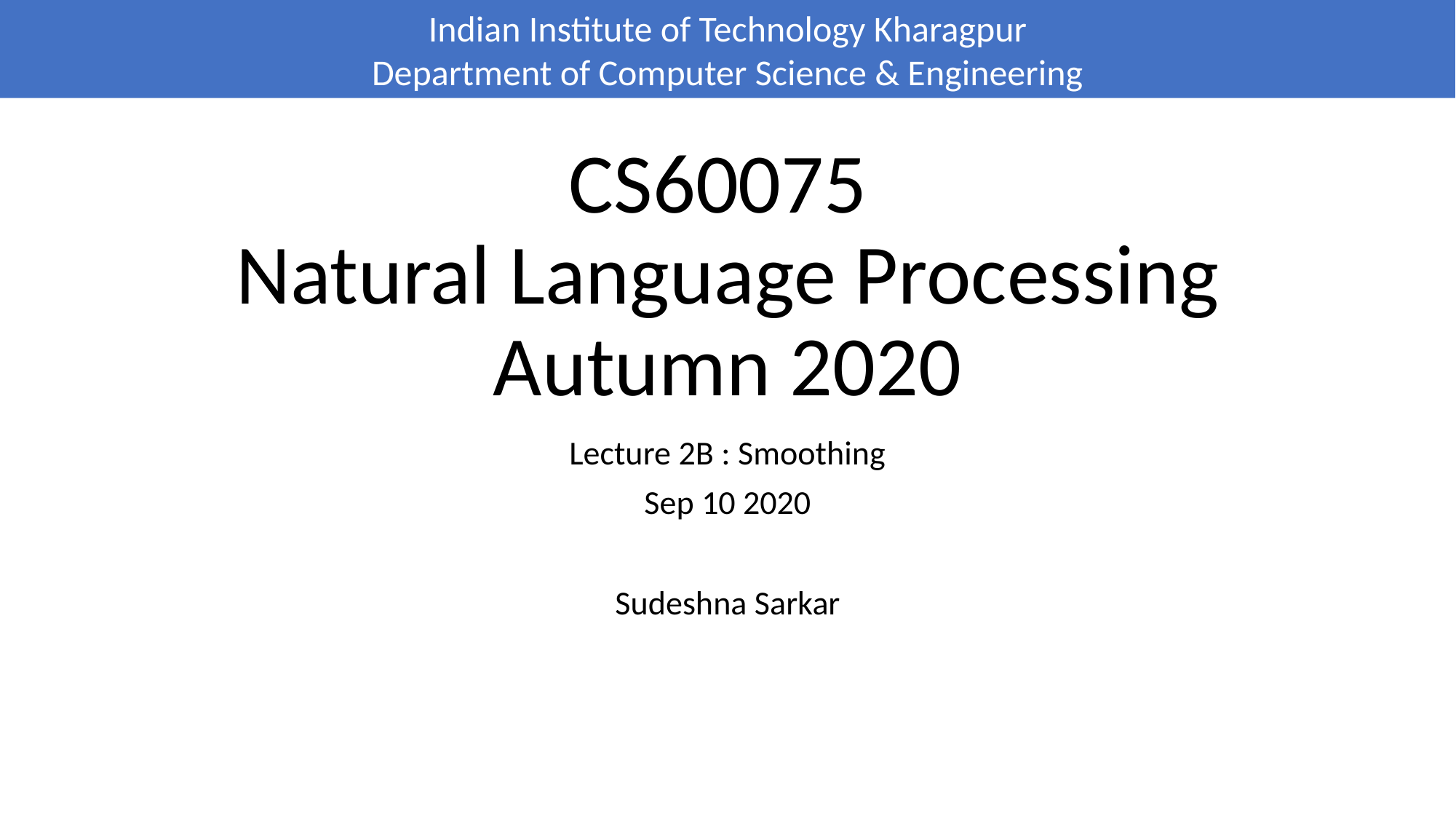

Indian Institute of Technology Kharagpur
Department of Computer Science & Engineering
# CS60075 Natural Language Processing Autumn 2020
Lecture 2B : Smoothing
Sep 10 2020

Sudeshna Sarkar